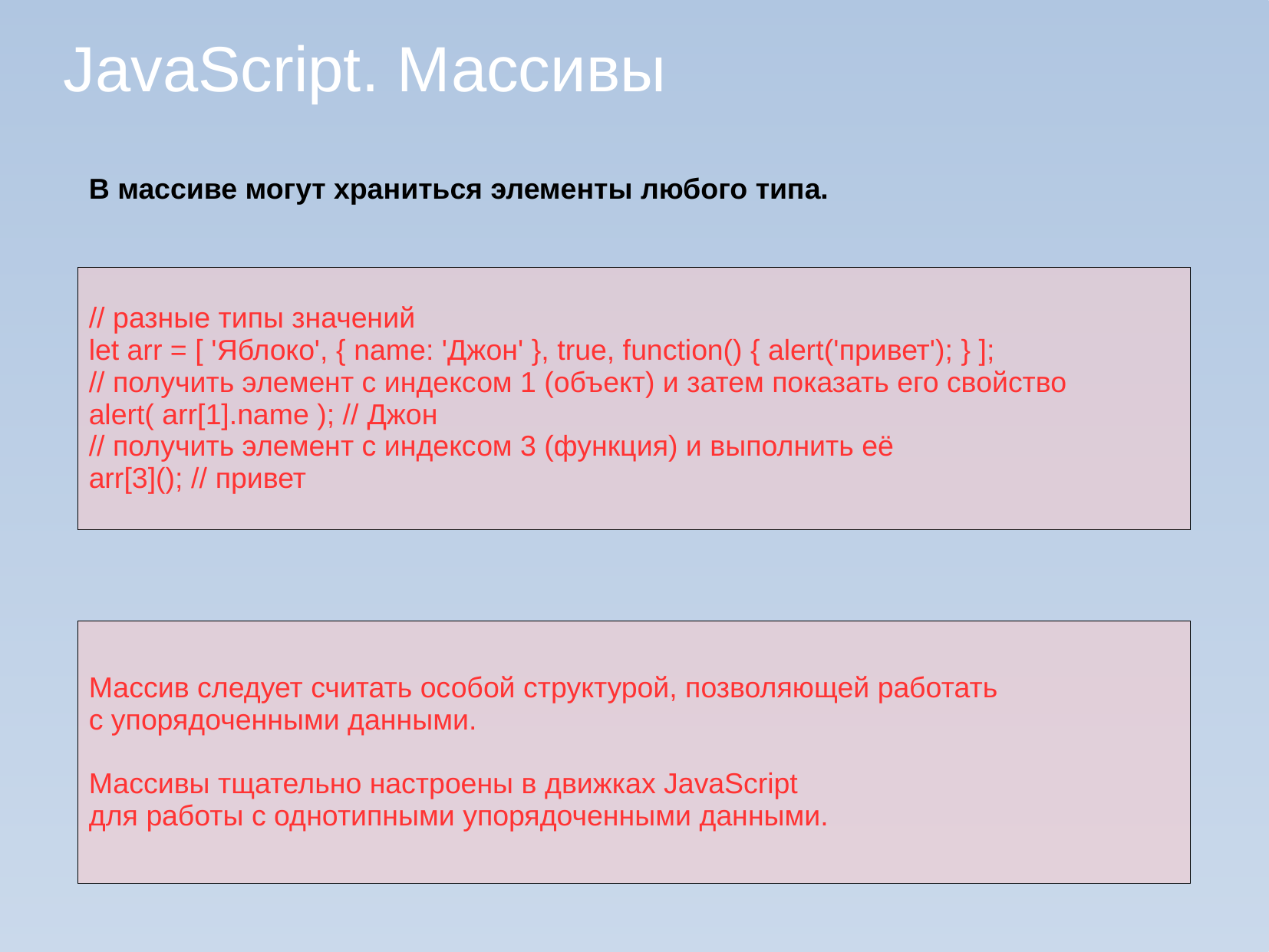

JavaScript. Массивы
В массиве могут храниться элементы любого типа.
// разные типы значений
let arr = [ 'Яблоко', { name: 'Джон' }, true, function() { alert('привет'); } ];
// получить элемент с индексом 1 (объект) и затем показать его свойство
alert( arr[1].name ); // Джон
// получить элемент с индексом 3 (функция) и выполнить её
arr[3](); // привет
Массив следует считать особой структурой, позволяющей работать
с упорядоченными данными.

Массивы тщательно настроены в движках JavaScript
для работы с однотипными упорядоченными данными.